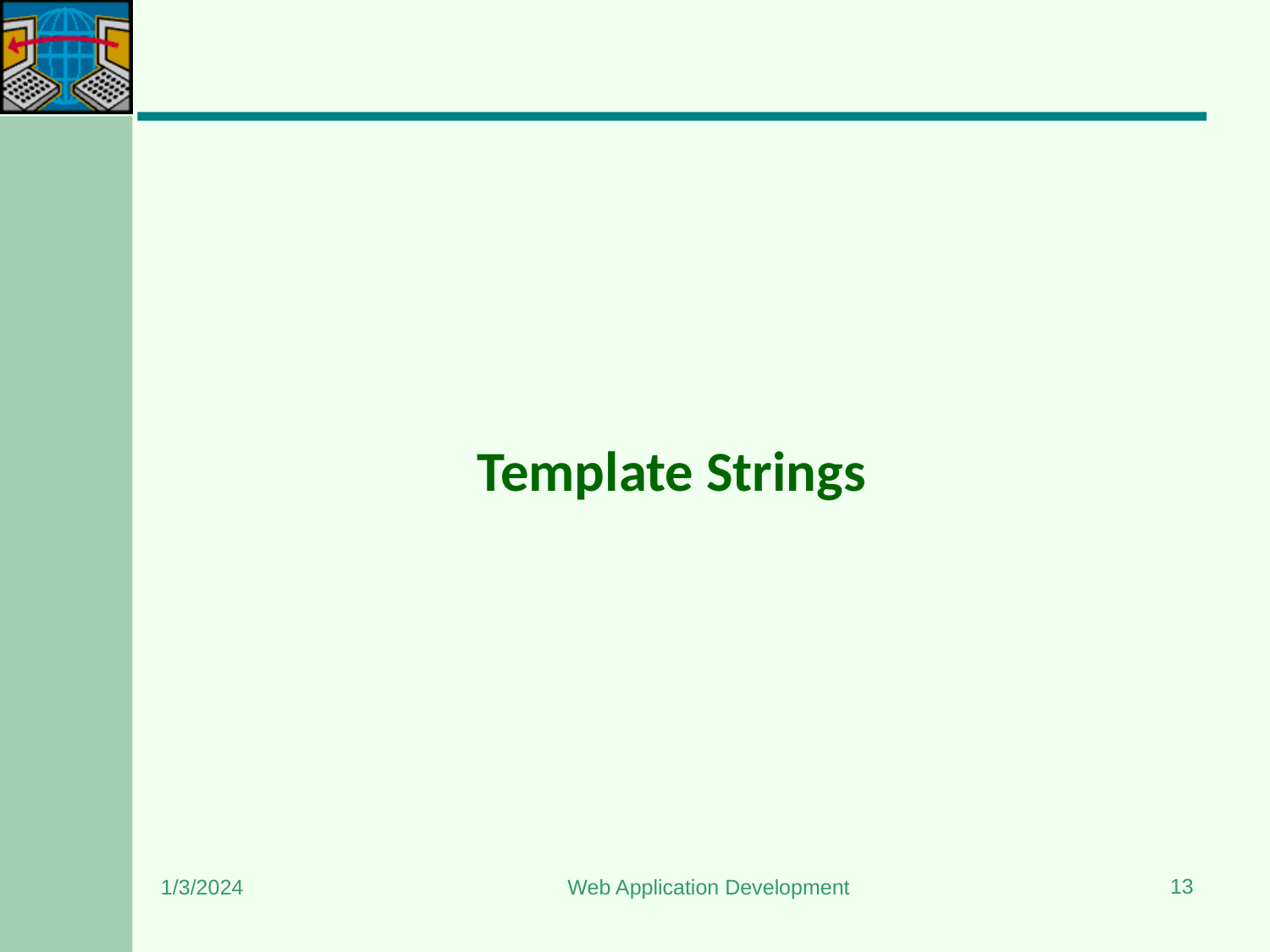

#
Template Strings
13
1/3/2024
Web Application Development